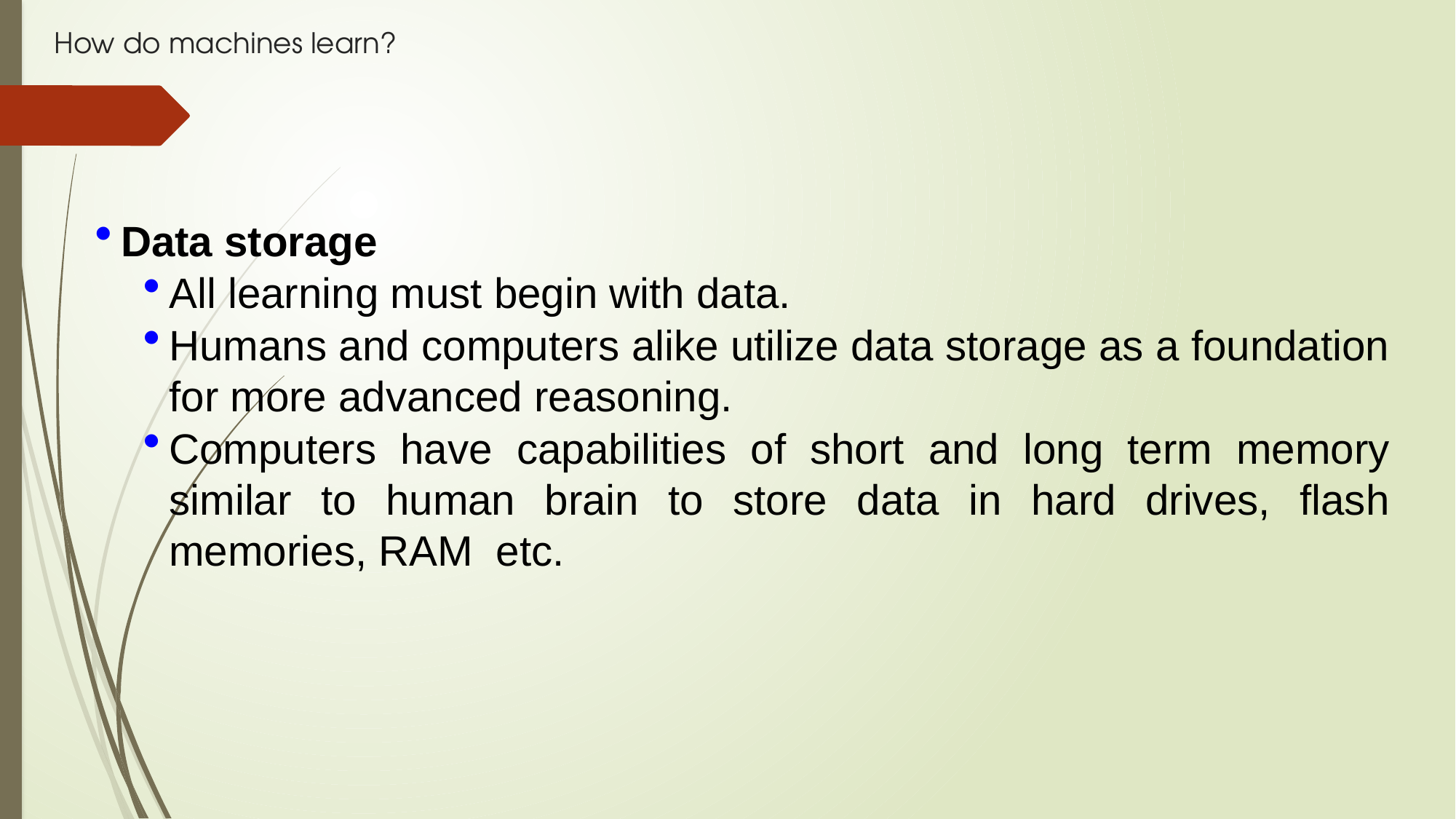

# How do machines learn?
Data storage
All learning must begin with data.
Humans and computers alike utilize data storage as a foundation for more advanced reasoning.
Computers have capabilities of short and long term memory similar to human brain to store data in hard drives, flash memories, RAM  etc.